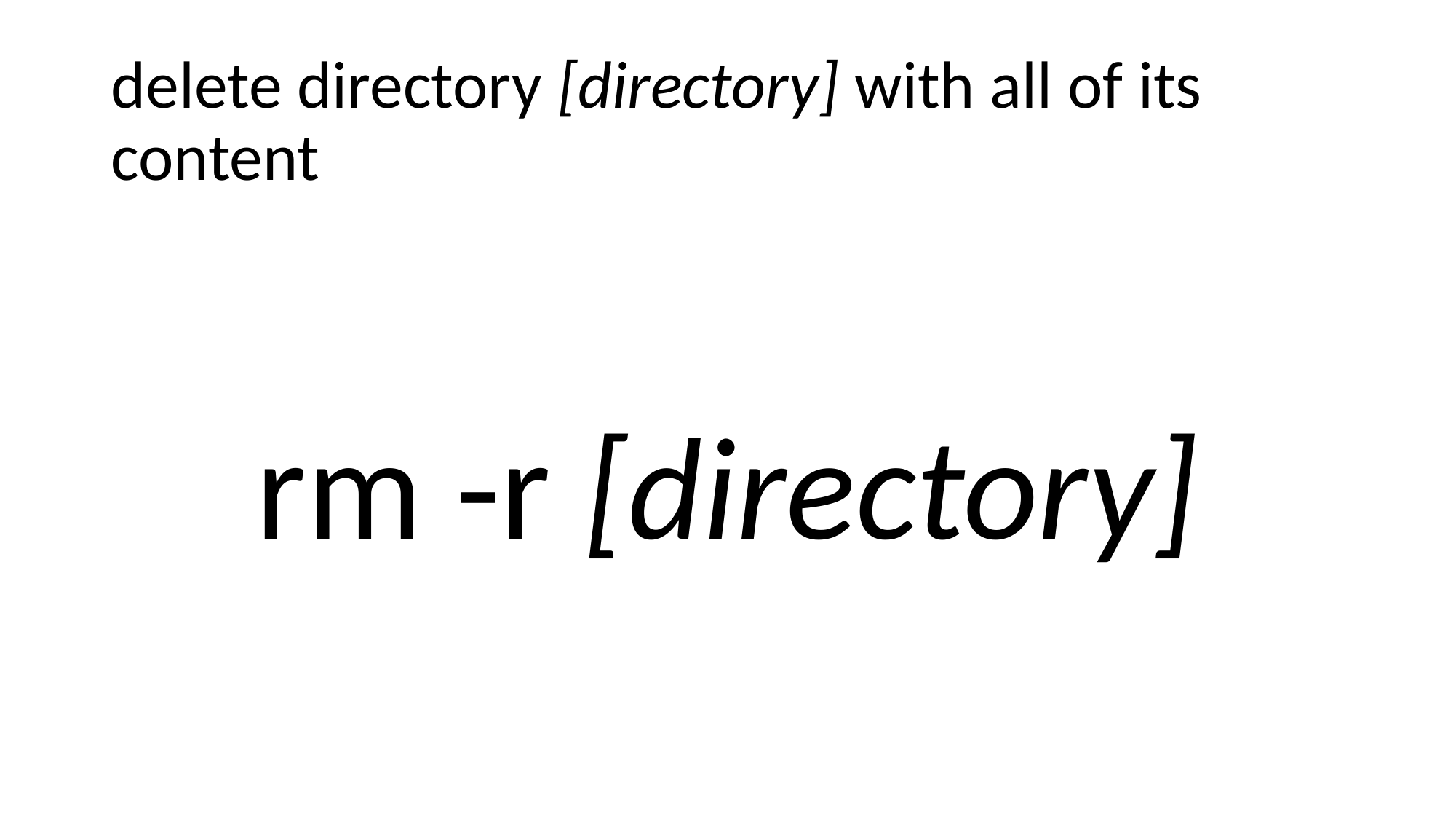

# delete directory [directory] with all of its content

rm -r [directory]